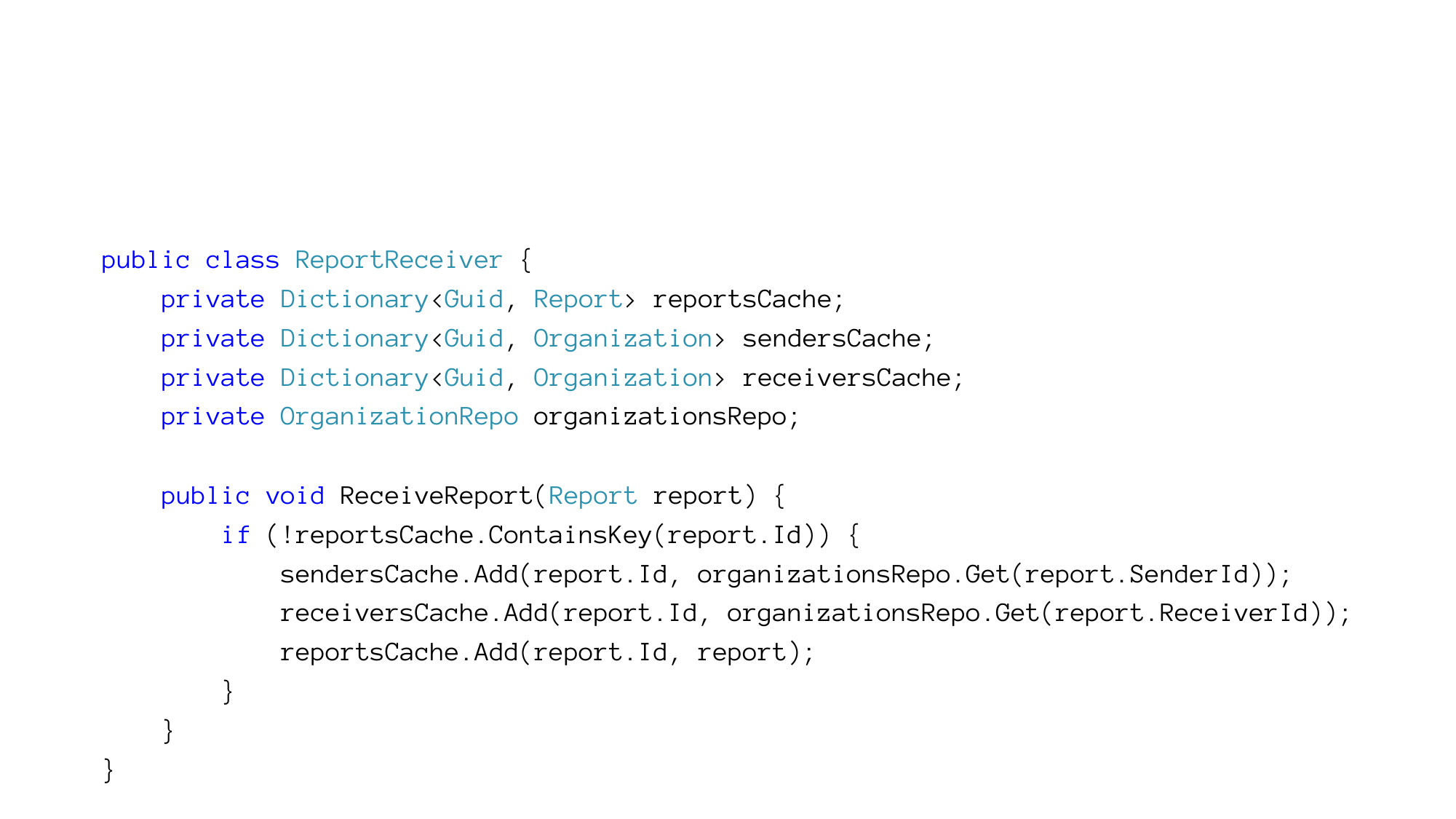

public class ReportReceiver {
    private Dictionary<Guid, Report> reportsCache;
    private Dictionary<Guid, Organization> sendersCache;
    private Dictionary<Guid, Organization> receiversCache;
    private OrganizationRepo organizationsRepo;

    public void ReceiveReport(Report report) {
        if (!reportsCache.ContainsKey(report.Id)) {
            sendersCache.Add(report.Id, organizationsRepo.Get(report.SenderId));
            receiversCache.Add(report.Id, organizationsRepo.Get(report.ReceiverId));
            reportsCache.Add(report.Id, report);
        }
    }
}